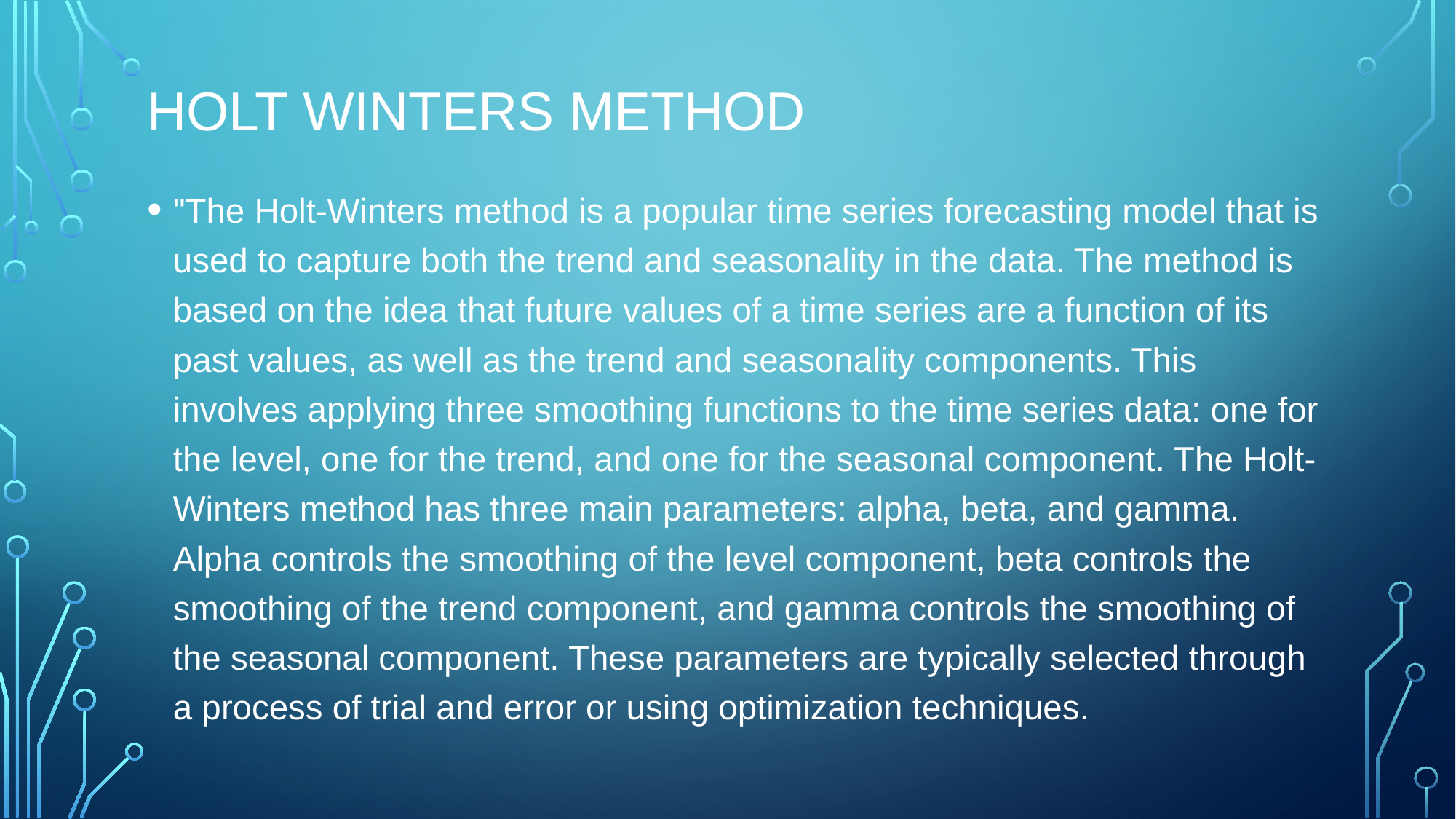

# Holt winters method
"The Holt-Winters method is a popular time series forecasting model that is used to capture both the trend and seasonality in the data. The method is based on the idea that future values of a time series are a function of its past values, as well as the trend and seasonality components. This involves applying three smoothing functions to the time series data: one for the level, one for the trend, and one for the seasonal component. The Holt-Winters method has three main parameters: alpha, beta, and gamma. Alpha controls the smoothing of the level component, beta controls the smoothing of the trend component, and gamma controls the smoothing of the seasonal component. These parameters are typically selected through a process of trial and error or using optimization techniques.